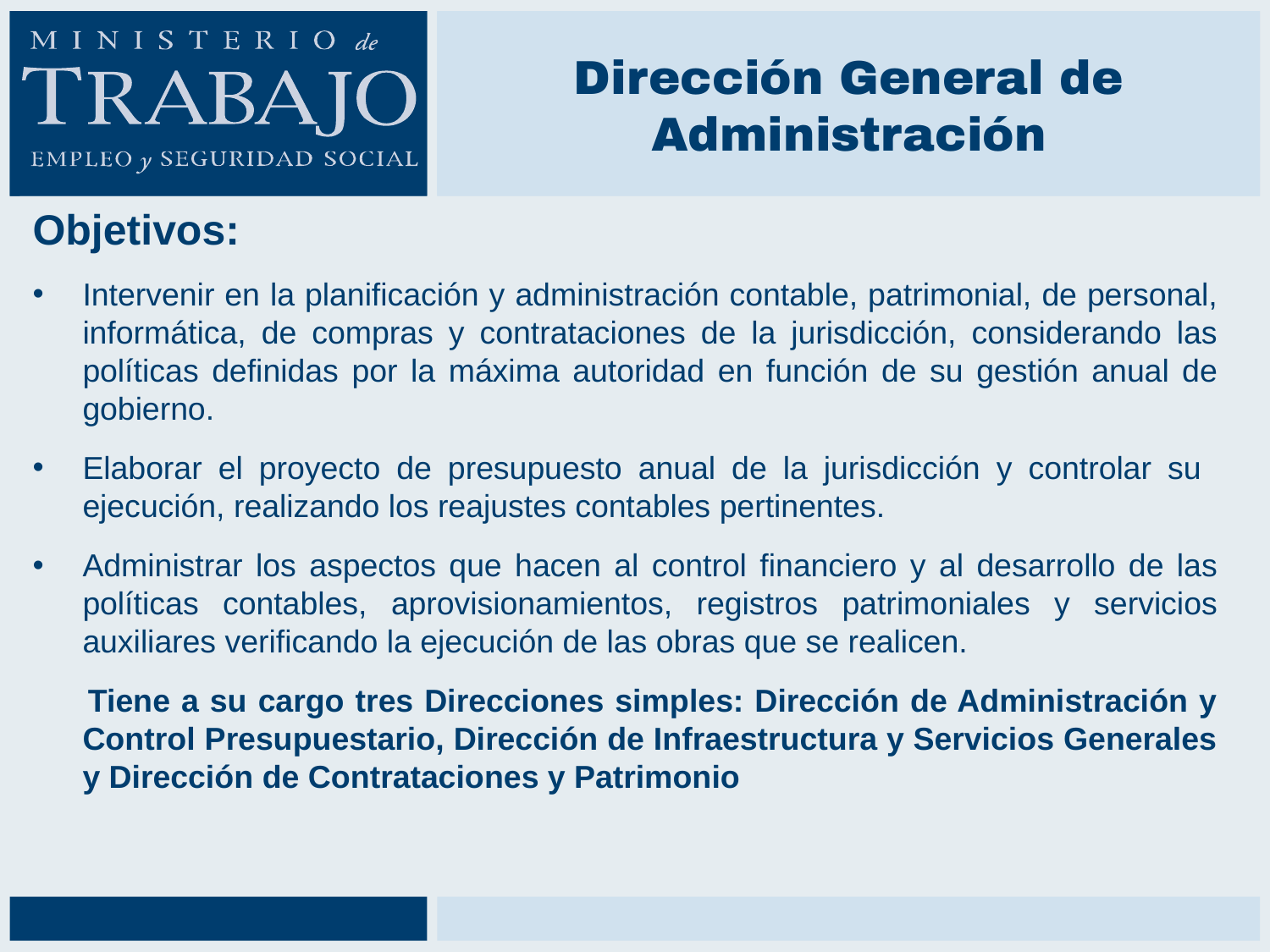

# Dirección General de Administración
Objetivos:
Intervenir en la planificación y administración contable, patrimonial, de personal, informática, de compras y contrataciones de la jurisdicción, considerando las políticas definidas por la máxima autoridad en función de su gestión anual de gobierno.
Elaborar el proyecto de presupuesto anual de la jurisdicción y controlar su  ejecución, realizando los reajustes contables pertinentes.
Administrar los aspectos que hacen al control financiero y al desarrollo de las políticas contables, aprovisionamientos, registros patrimoniales y servicios auxiliares verificando la ejecución de las obras que se realicen.
     Tiene a su cargo tres Direcciones simples: Dirección de Administración y Control Presupuestario, Dirección de Infraestructura y Servicios Generales y Dirección de Contrataciones y Patrimonio